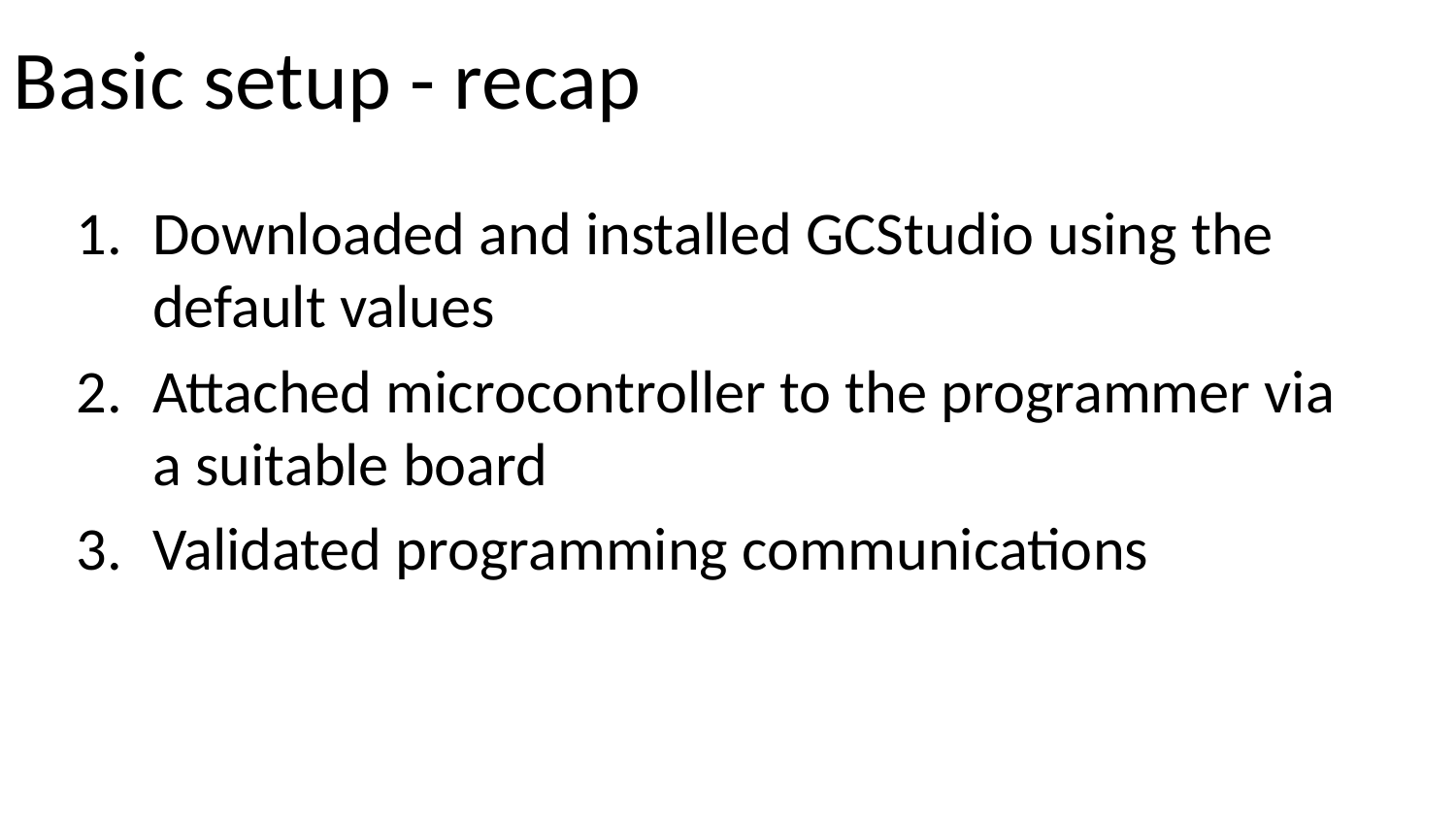

# Basic setup - recap
Downloaded and installed GCStudio using the default values
Attached microcontroller to the programmer via a suitable board
Validated programming communications